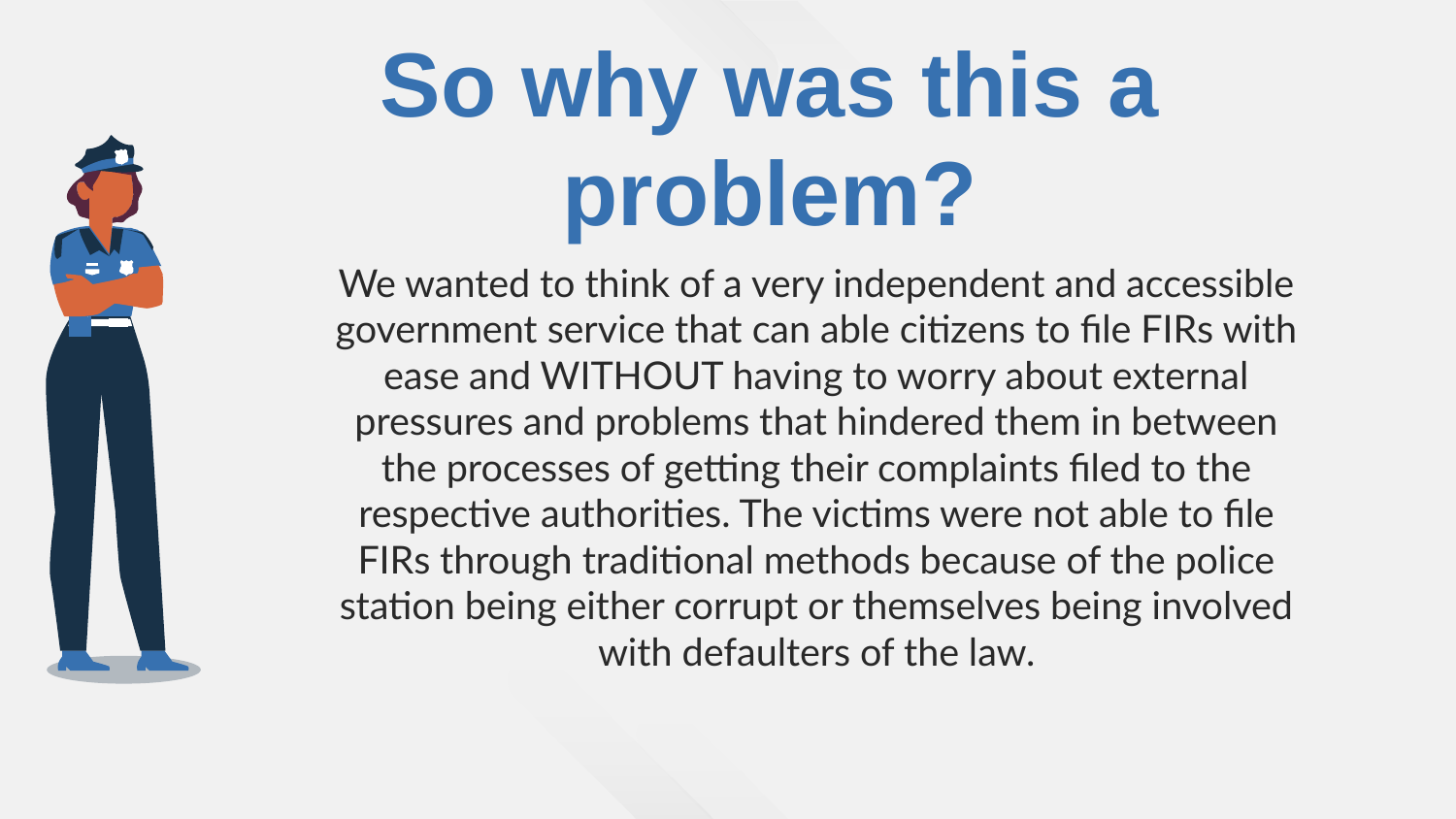

# So why was this a problem?

We wanted to think of a very independent and accessible government service that can able citizens to file FIRs with ease and WITHOUT having to worry about external pressures and problems that hindered them in between the processes of getting their complaints filed to the respective authorities. The victims were not able to file FIRs through traditional methods because of the police station being either corrupt or themselves being involved with defaulters of the law.